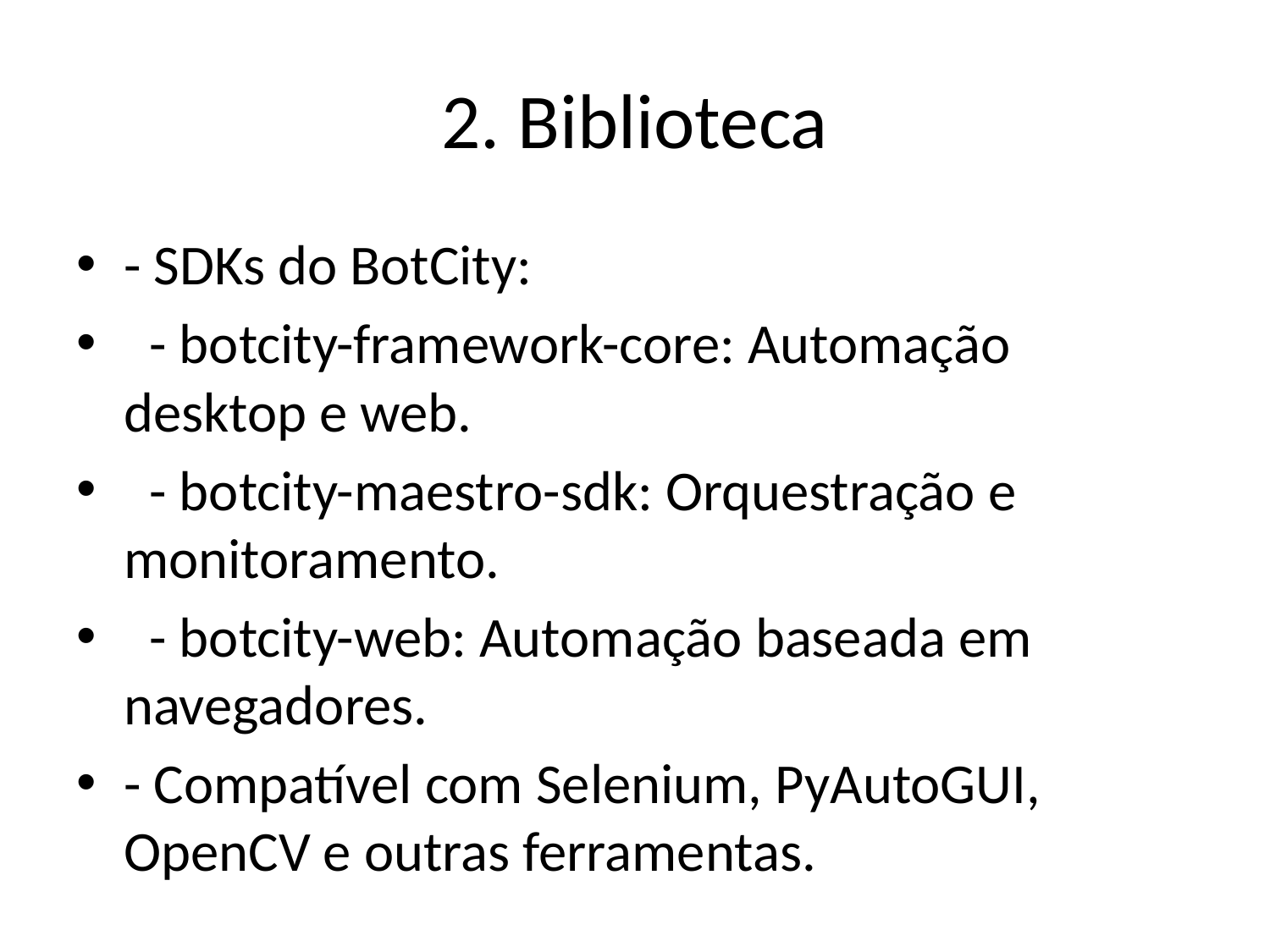

# 2. Biblioteca
- SDKs do BotCity:
  - botcity-framework-core: Automação desktop e web.
  - botcity-maestro-sdk: Orquestração e monitoramento.
  - botcity-web: Automação baseada em navegadores.
- Compatível com Selenium, PyAutoGUI, OpenCV e outras ferramentas.